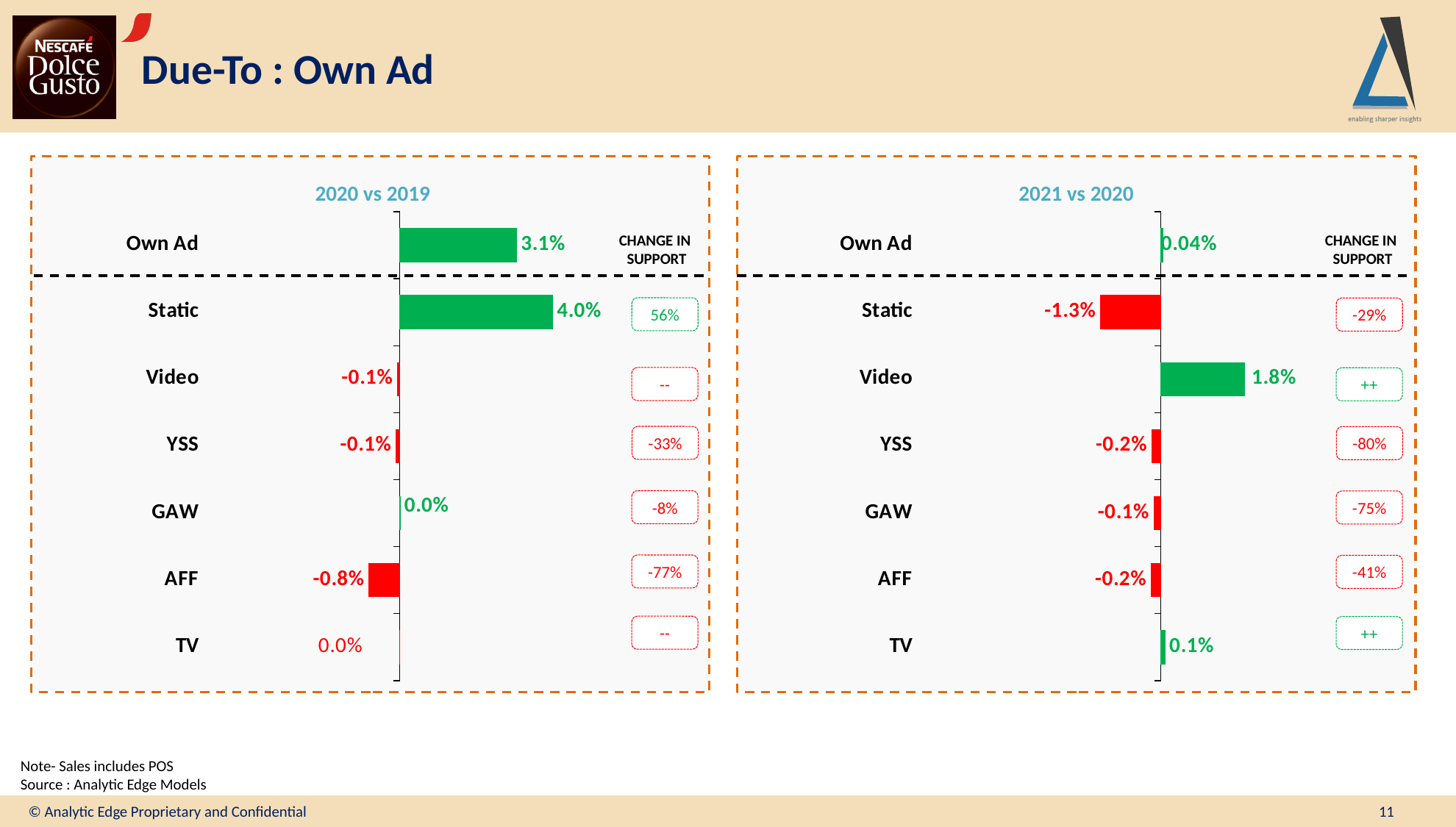

# Due-To : Own Ad

### Chart

| Category | Year 2 vs Year 1 |
|---|---|
| Own Ad | 0.030743876996353562 |
| Static | 0.040227864026244134 |
| Video | -0.0005789038911642303 |
| YSS | -0.0009446800552485459 |
| GAW | 8.921661137815795e-05 |
| AFF | -0.008049619694855957 |
| TV | 0.0 |

### Chart

| Category | Year 2 vs Year 1 |
|---|---|
| Own Ad | 0.00039882927173142925 |
| Static | -0.01267424271847249 |
| Video | 0.01758537577647731 |
| YSS | -0.0019148754860796799 |
| GAW | -0.0014603918945998568 |
| AFF | -0.0020207980288704346 |
| TV | 0.0008837616232765848 |

 2020 vs 2019
2021 vs 2020
CHANGE IN
SUPPORT
CHANGE IN
SUPPORT
56%
-29%
--
++
-33%
-80%
-8%
-75%
-77%
-41%
--
++
Note- Sales includes POS
Source : Analytic Edge Models
© Analytic Edge Proprietary and Confidential
11